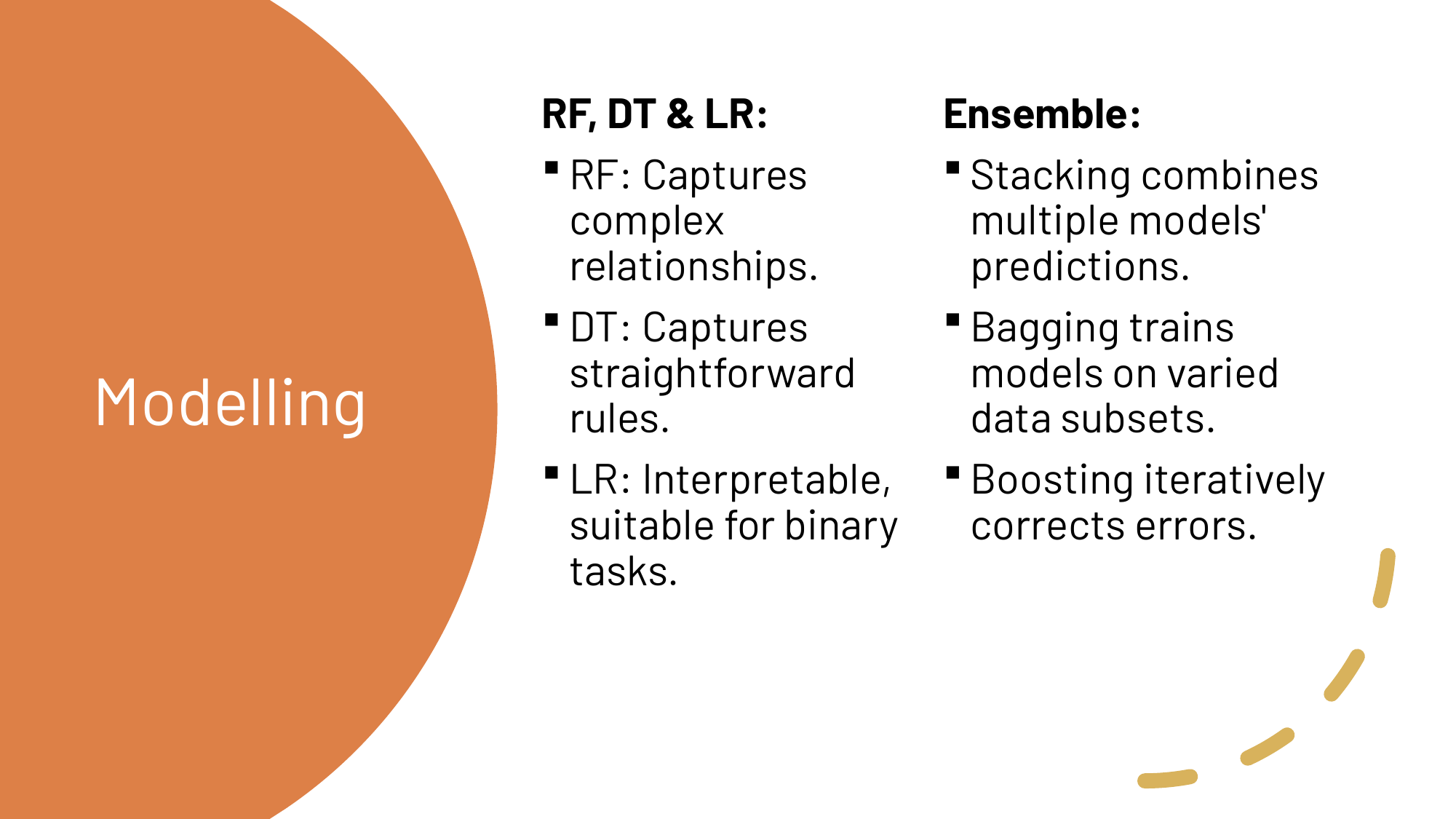

RF, DT & LR:
RF: Captures complex relationships.
DT: Captures straightforward rules.
LR: Interpretable, suitable for binary tasks.

Ensemble:
Stacking combines multiple models' predictions.
Bagging trains models on varied data subsets.
Boosting iteratively corrects errors.
# Modelling